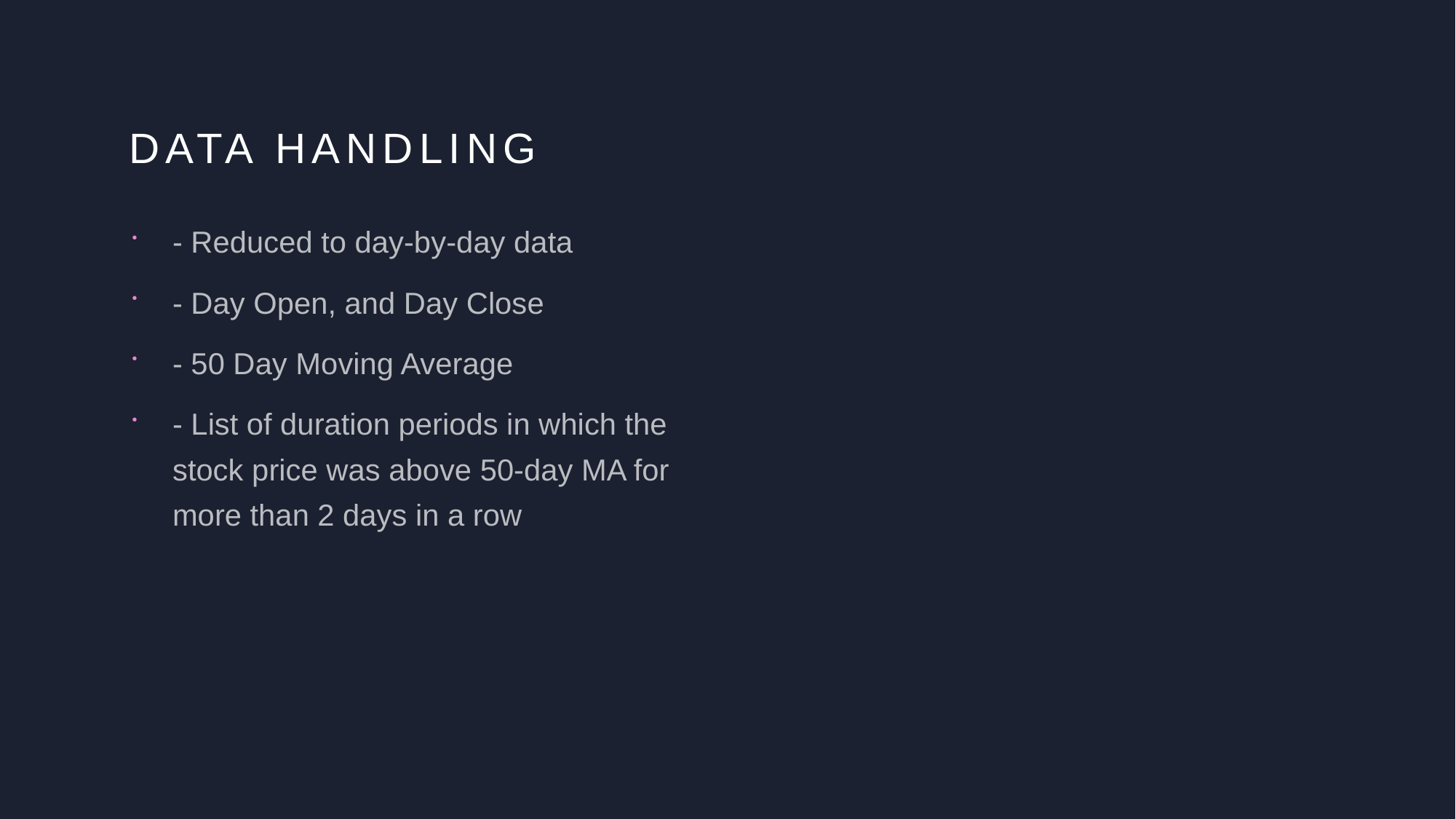

# Data Handling
- Reduced to day-by-day data
- Day Open, and Day Close
- 50 Day Moving Average
- List of duration periods in which the stock price was above 50-day MA for more than 2 days in a row